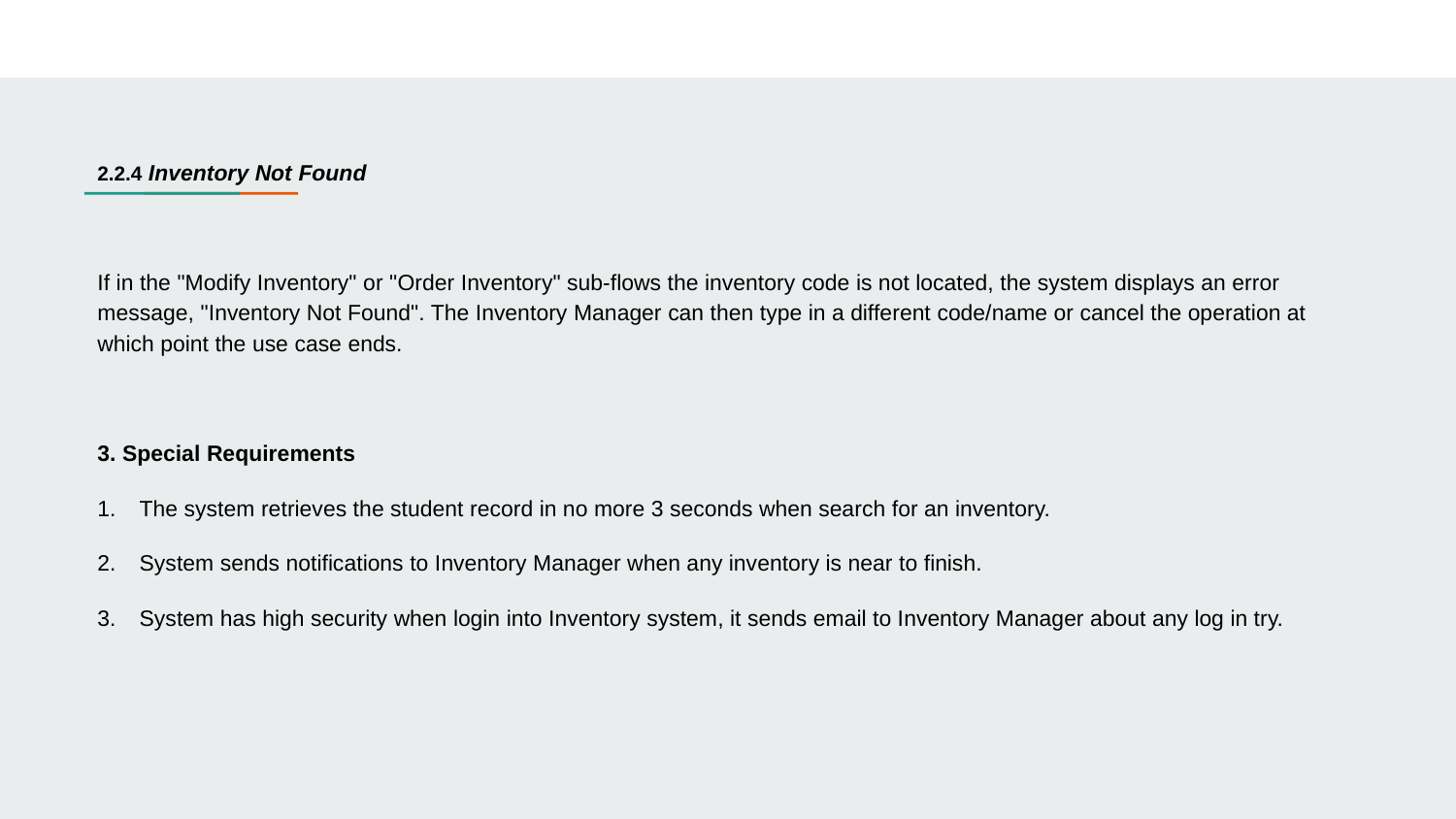

2.2.4 Inventory Not Found

If in the "Modify Inventory" or "Order Inventory" sub-flows the inventory code is not located, the system displays an error message, "Inventory Not Found". The Inventory Manager can then type in a different code/name or cancel the operation at which point the use case ends.

3. Special Requirements
1.      The system retrieves the student record in no more 3 seconds when search for an inventory.
2.      System sends notifications to Inventory Manager when any inventory is near to finish.
3.      System has high security when login into Inventory system, it sends email to Inventory Manager about any log in try.